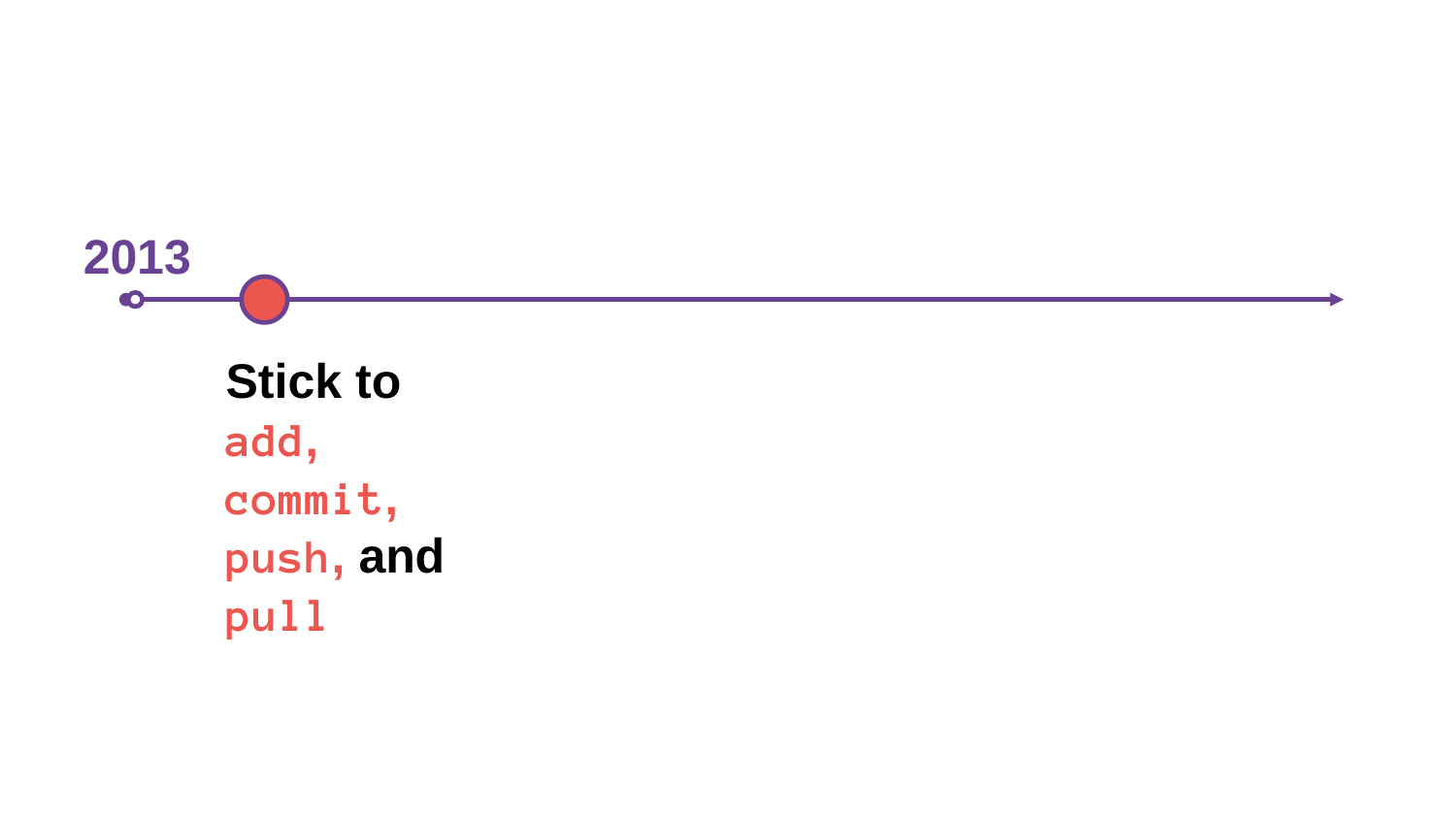

2013

Stick to add, commit, push, and pull